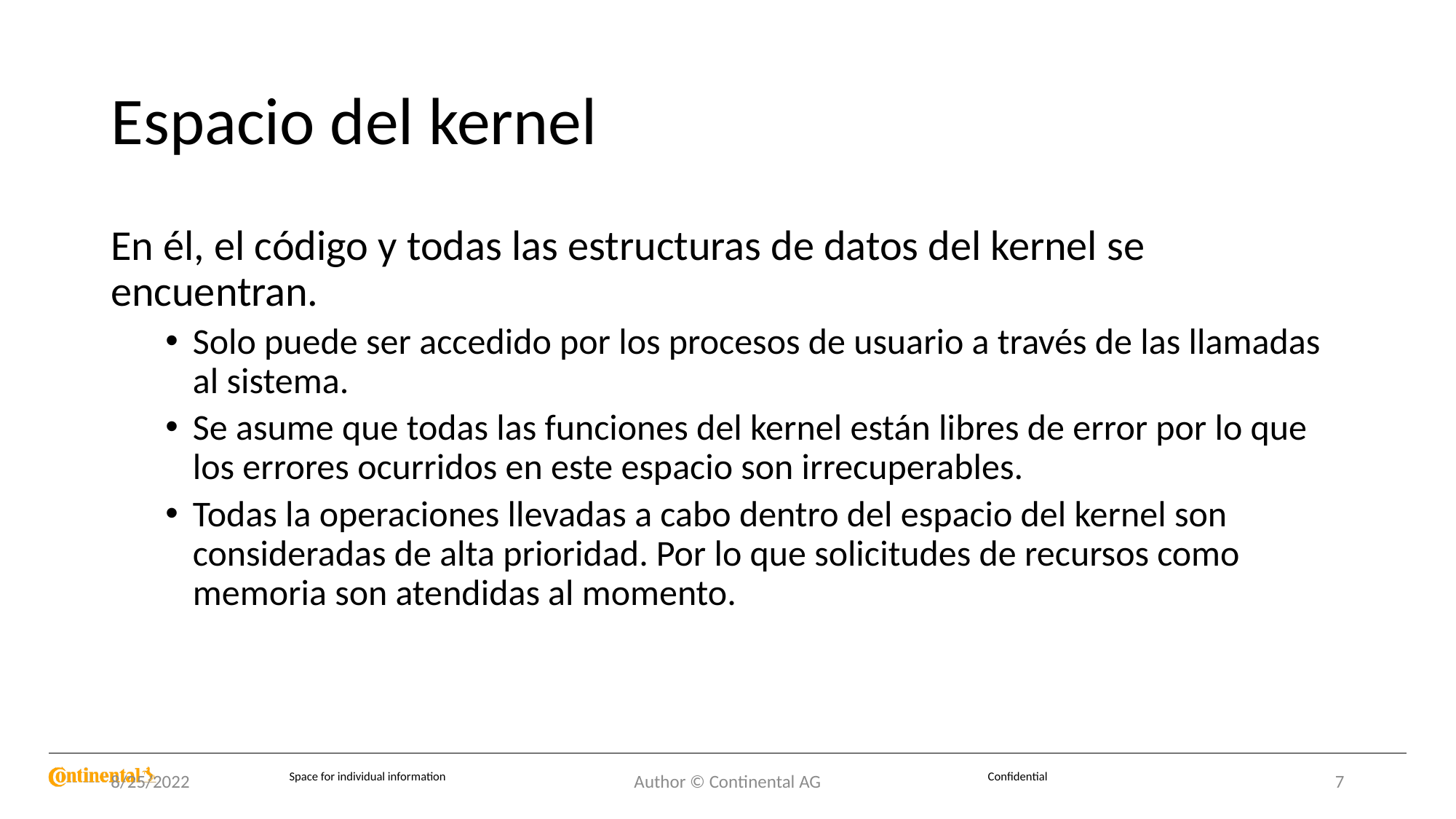

# Espacio del kernel
En él, el código y todas las estructuras de datos del kernel se encuentran.
Solo puede ser accedido por los procesos de usuario a través de las llamadas al sistema.
Se asume que todas las funciones del kernel están libres de error por lo que los errores ocurridos en este espacio son irrecuperables.
Todas la operaciones llevadas a cabo dentro del espacio del kernel son consideradas de alta prioridad. Por lo que solicitudes de recursos como memoria son atendidas al momento.

8/25/2022
Author © Continental AG
7